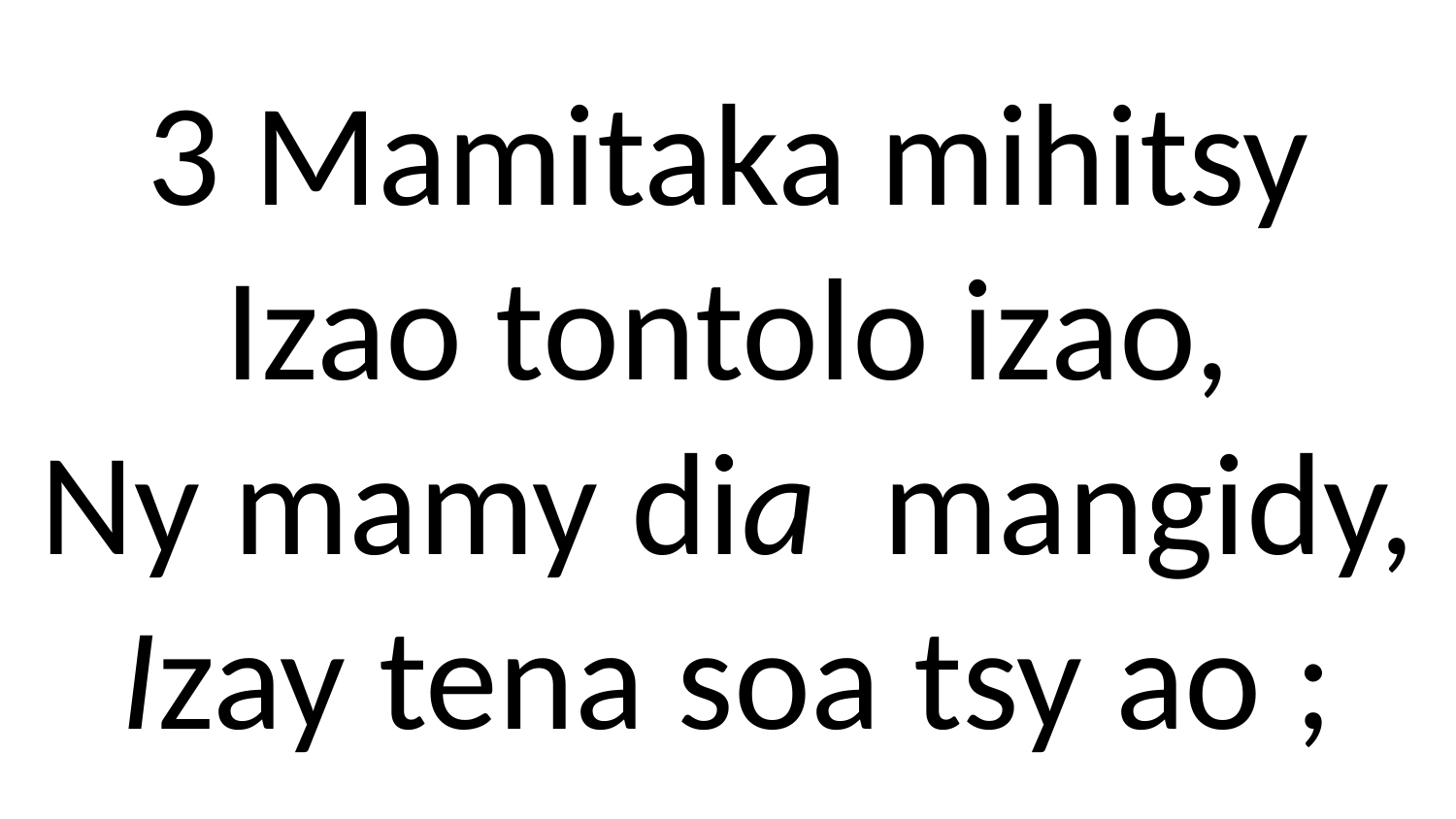

# 3 Mamitaka mihitsy Izao tontolo izao, Ny mamy dia  mangidy, Izay tena soa tsy ao ;